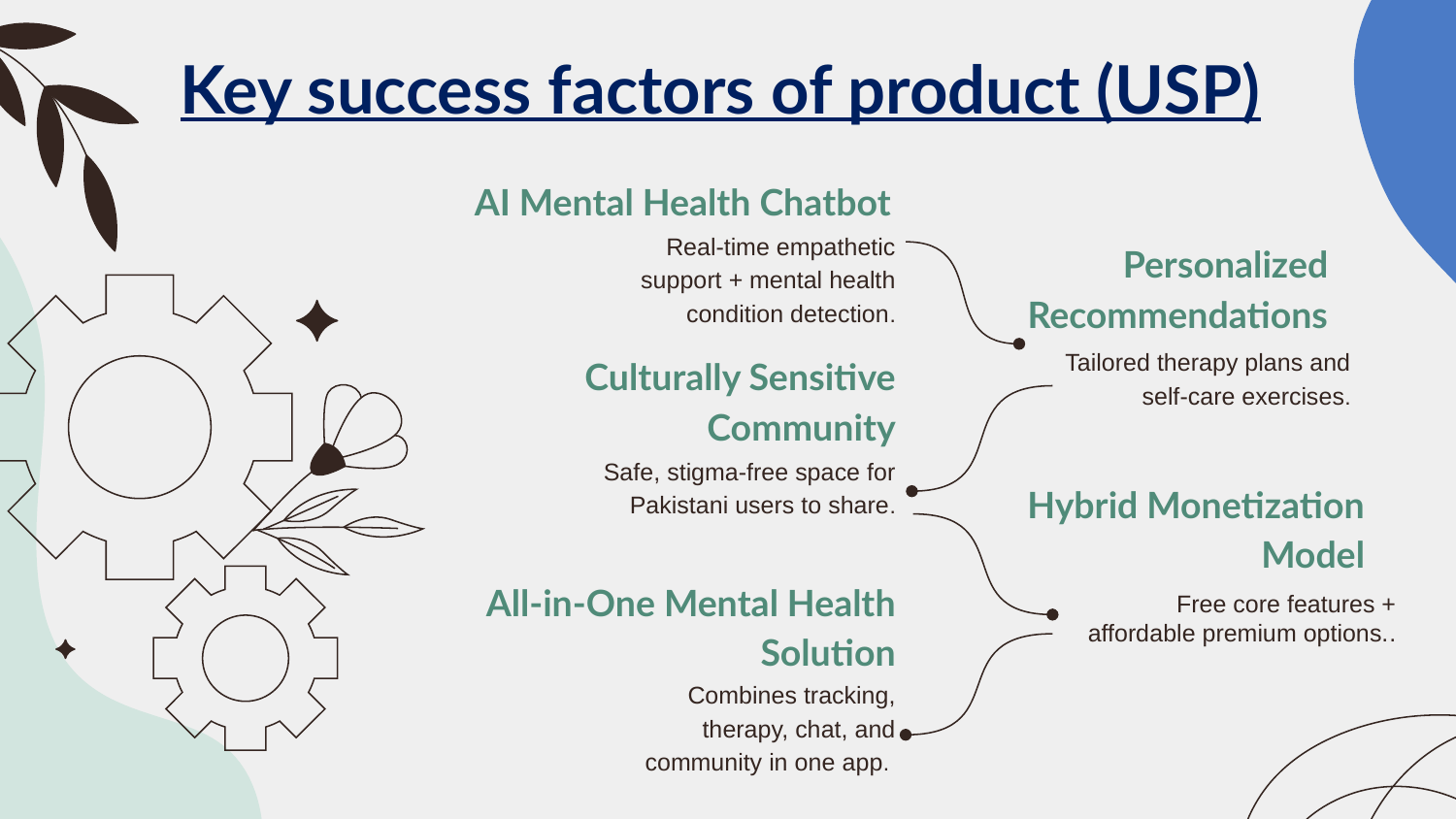

# Key success factors of product (USP)
AI Mental Health Chatbot
Real-time empathetic support + mental health condition detection.
Personalized Recommendations
Tailored therapy plans and self-care exercises.
Culturally Sensitive Community
Safe, stigma-free space for Pakistani users to share.
Hybrid Monetization Model
All-in-One Mental Health Solution
Free core features + affordable premium options..

Combines tracking, therapy, chat, and community in one app.